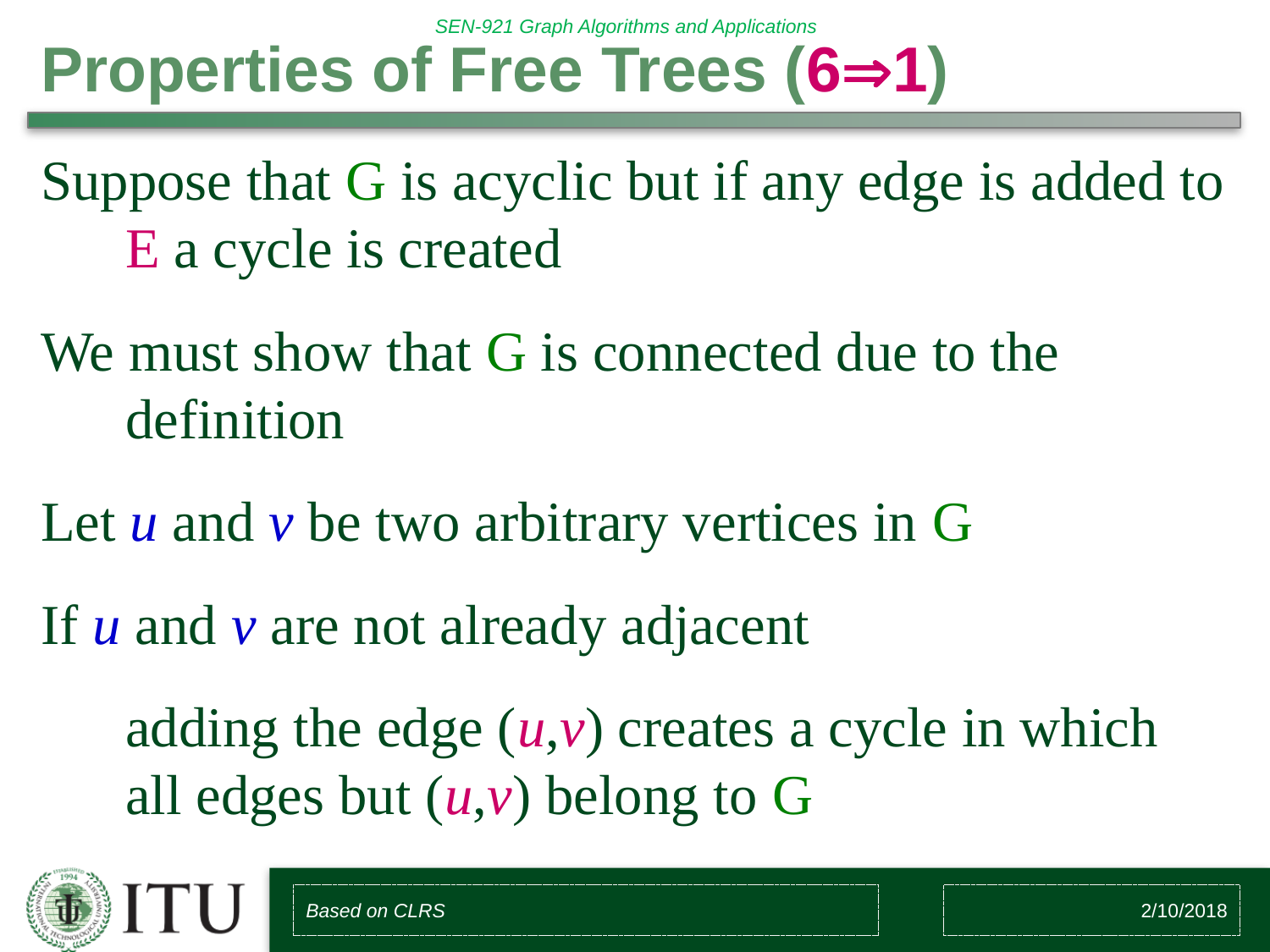

# Properties of Free Trees (6⇒1)
Suppose that G is acyclic but if any edge is added to E a cycle is created
We must show that G is connected due to the definition
Let u and v be two arbitrary vertices in G
If u and v are not already adjacent
	adding the edge (u,v) creates a cycle in which all edges but (u,v) belong to G
Based on CLRS
2/10/2018